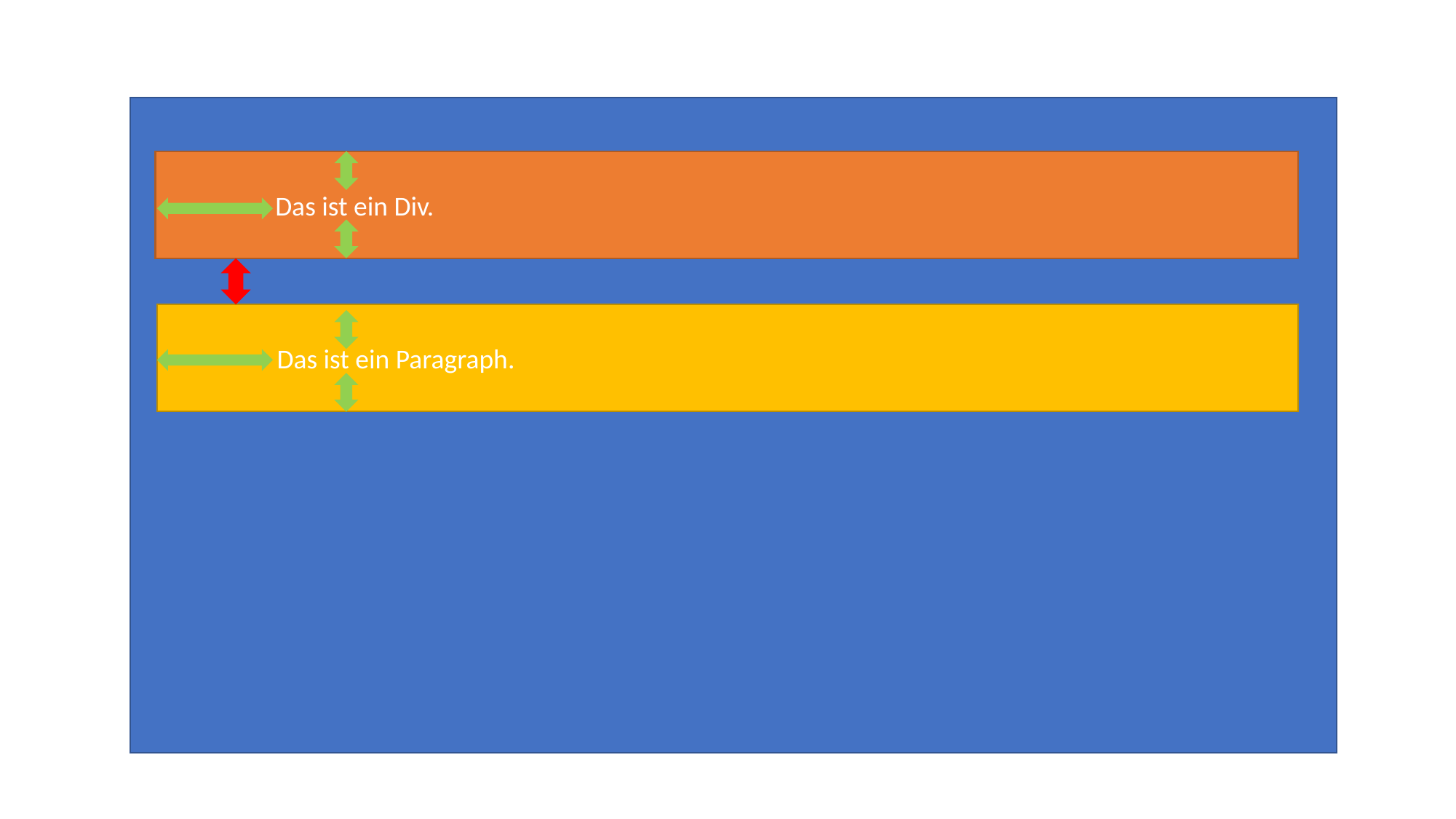

Das ist ein Div.

	Das ist ein Paragraph.